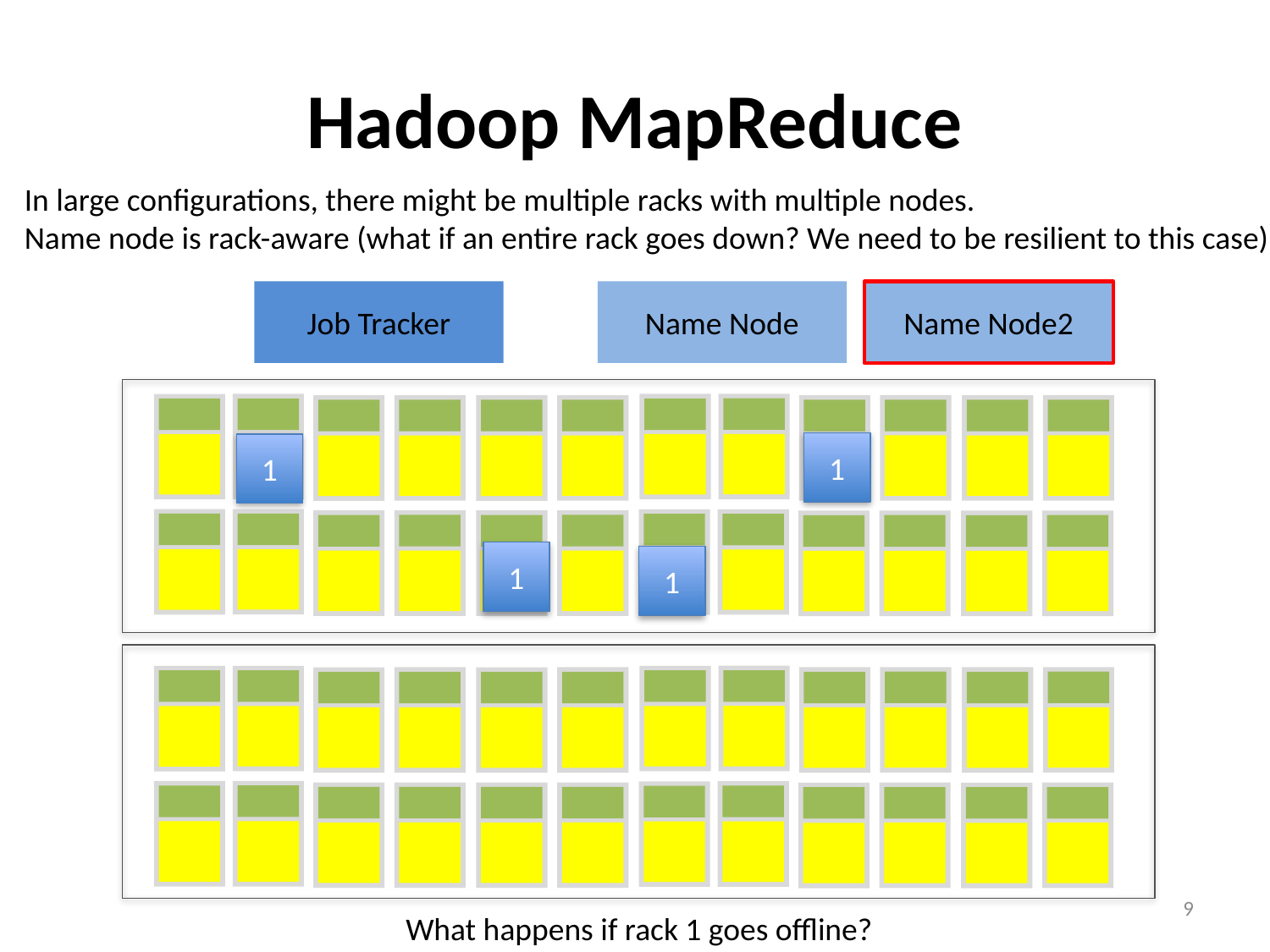

Hadoop MapReduce
In large configurations, there might be multiple racks with multiple nodes.
Name node is rack-aware (what if an entire rack goes down? We need to be resilient to this case)
Job Tracker
Name Node
Name Node2

1
1
1
1

9
What happens if rack 1 goes offline?